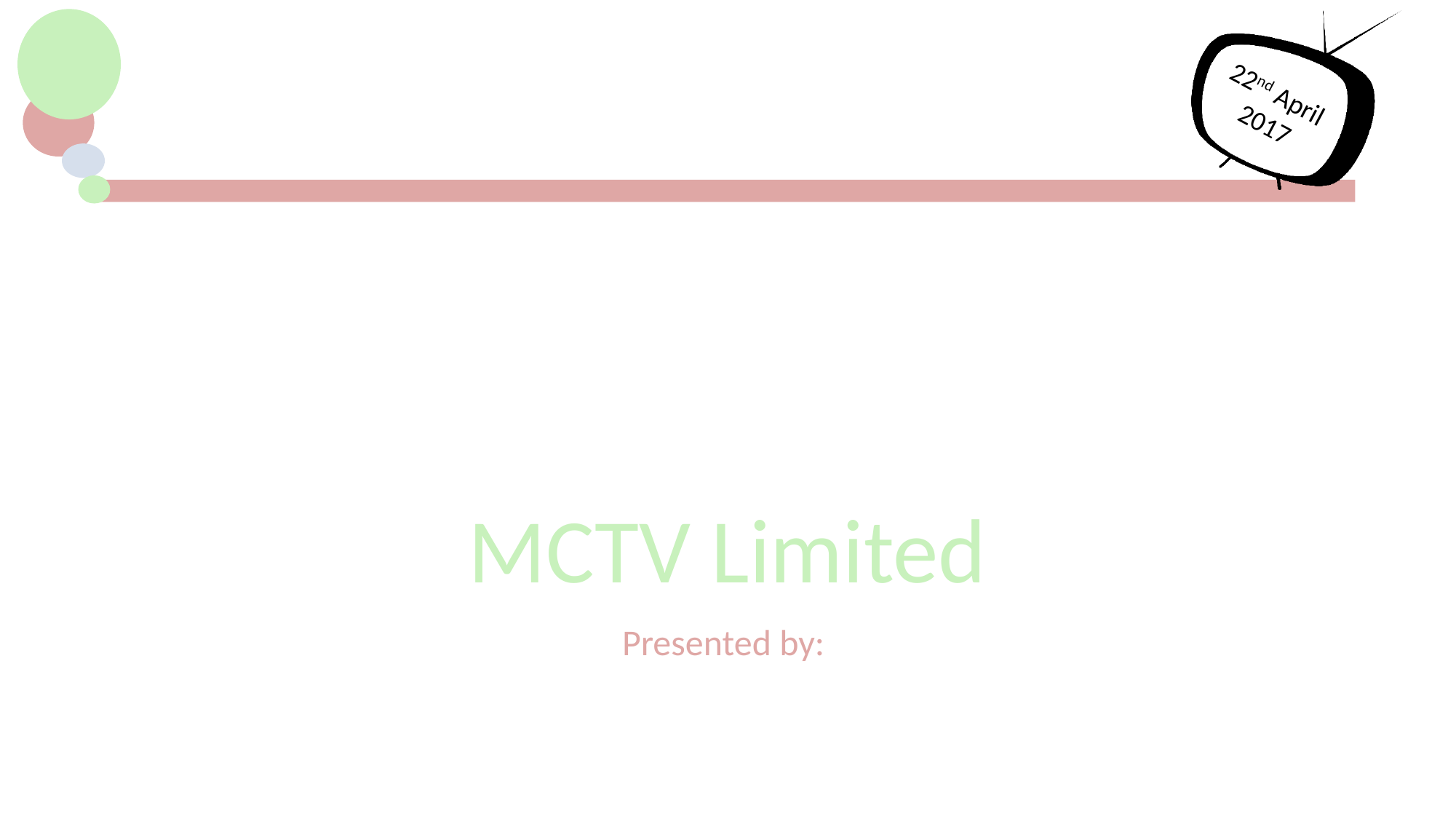

22nd April
 2017
# MCTV Limited
Presented by: